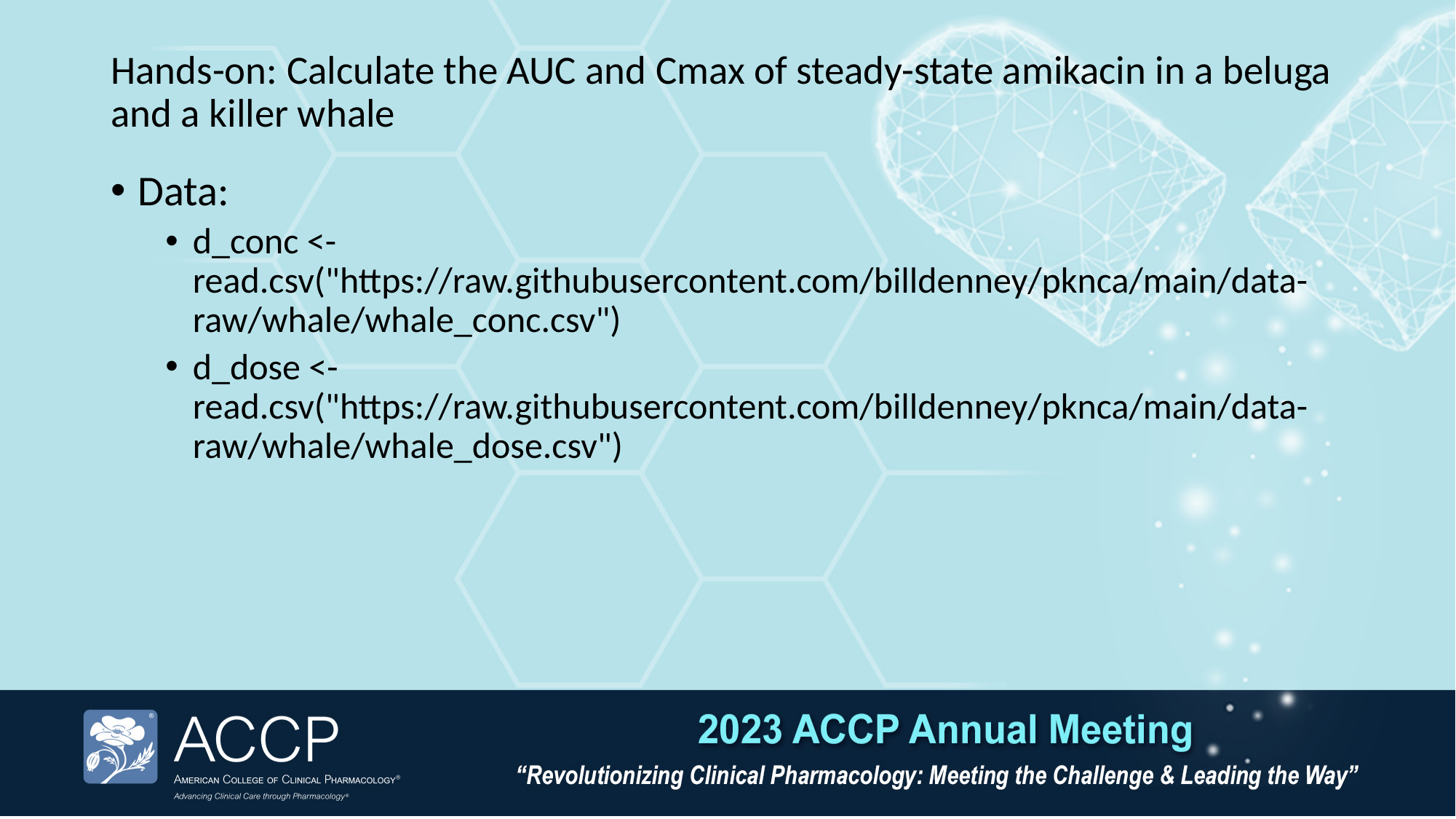

# Hands-on: Calculate the AUC and Cmax of steady-state amikacin in a beluga and a killer whale
Data:
d_conc <- read.csv("https://raw.githubusercontent.com/billdenney/pknca/main/data-raw/whale/whale_conc.csv")
d_dose <- read.csv("https://raw.githubusercontent.com/billdenney/pknca/main/data-raw/whale/whale_dose.csv")